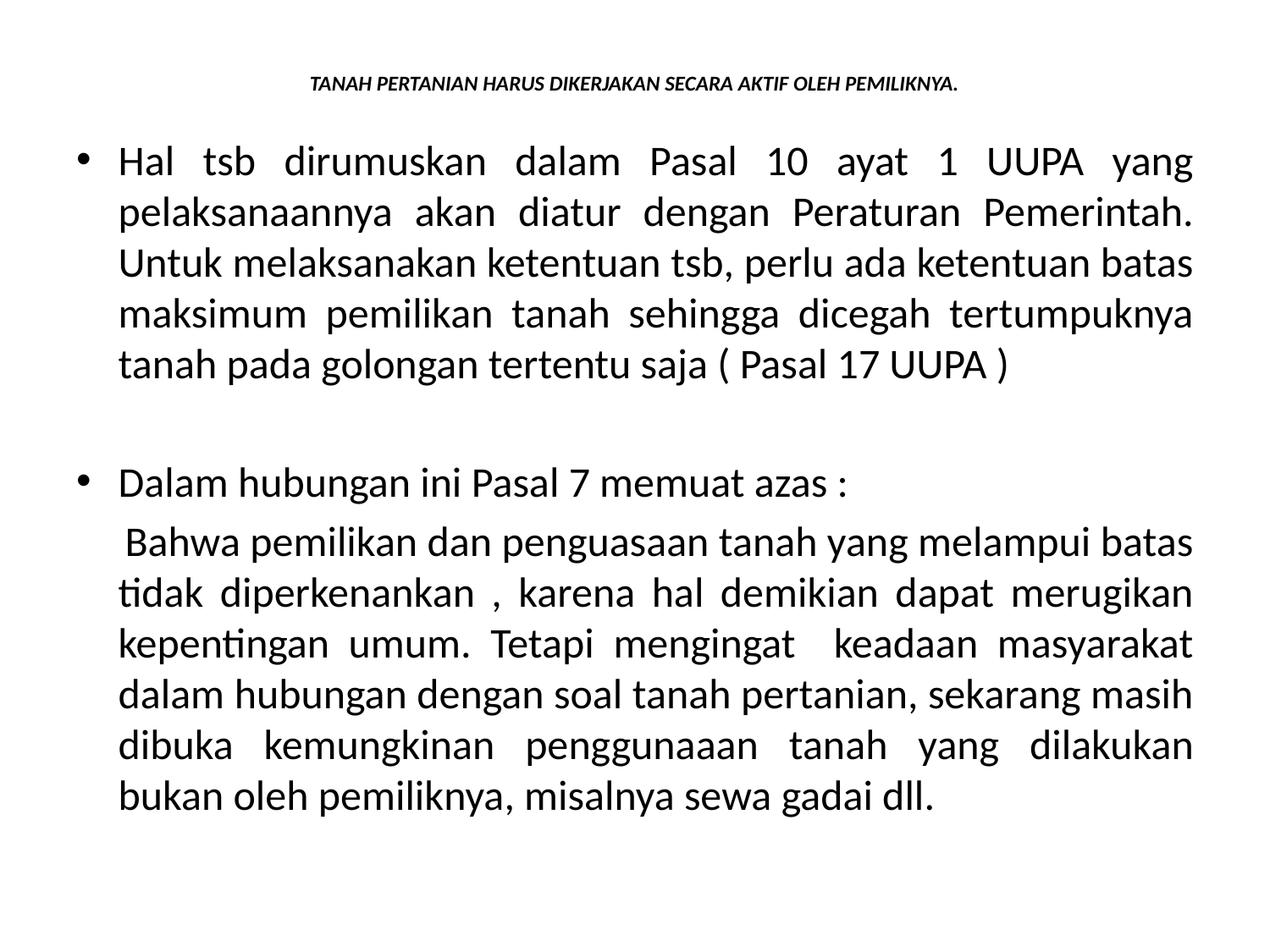

# TANAH PERTANIAN HARUS DIKERJAKAN SECARA AKTIF OLEH PEMILIKNYA.
Hal tsb dirumuskan dalam Pasal 10 ayat 1 UUPA yang pelaksanaannya akan diatur dengan Peraturan Pemerintah. Untuk melaksanakan ketentuan tsb, perlu ada ketentuan batas maksimum pemilikan tanah sehingga dicegah tertumpuknya tanah pada golongan tertentu saja ( Pasal 17 UUPA )

Dalam hubungan ini Pasal 7 memuat azas :
     Bahwa pemilikan dan penguasaan tanah yang melampui batas tidak diperkenankan , karena hal demikian dapat merugikan kepentingan umum. Tetapi mengingat  keadaan masyarakat dalam hubungan dengan soal tanah pertanian, sekarang masih dibuka kemungkinan penggunaaan tanah yang dilakukan bukan oleh pemiliknya, misalnya sewa gadai dll.